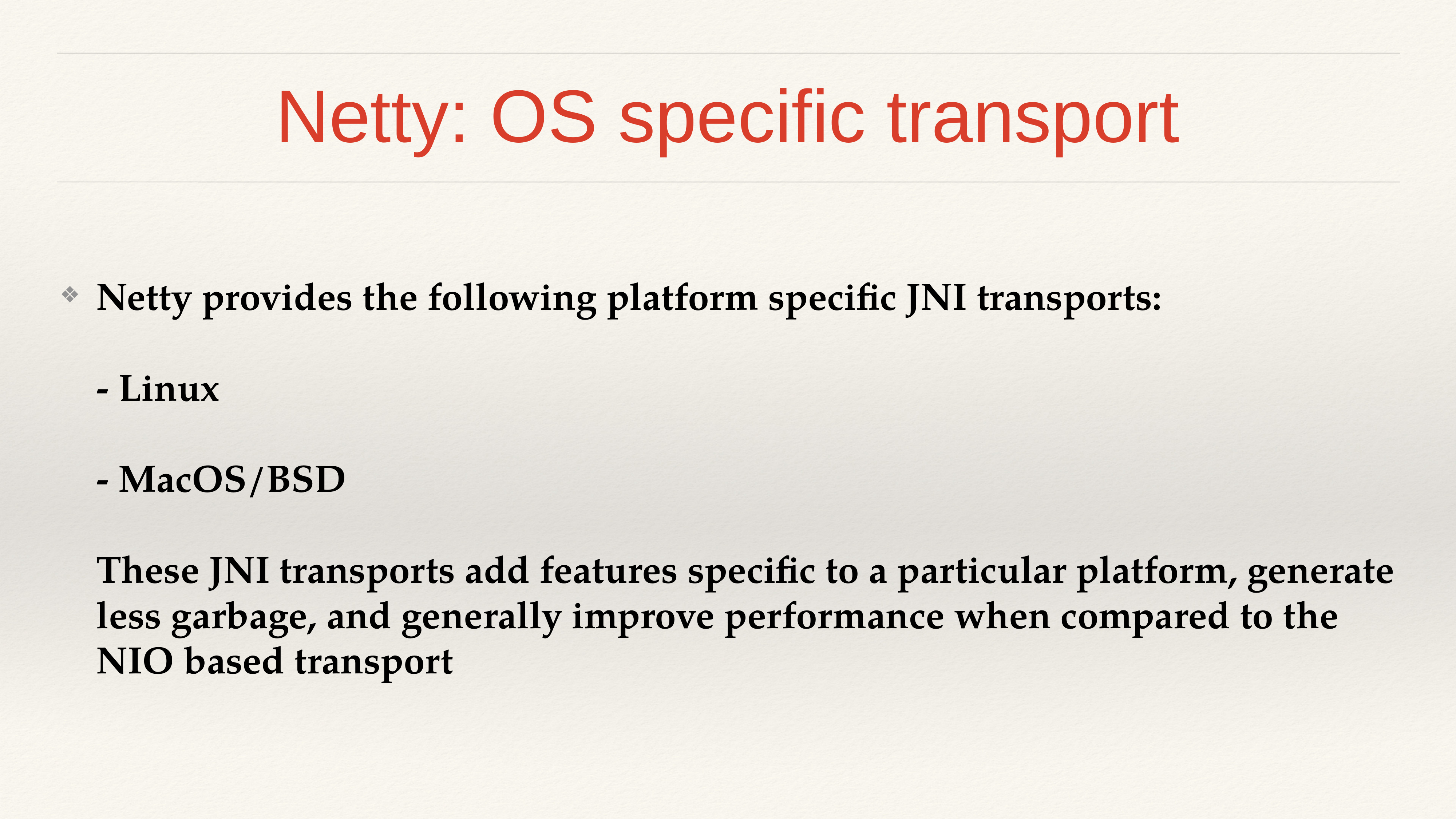

# Netty: OS specific transport
Netty provides the following platform specific JNI transports:
- Linux
- MacOS/BSD
These JNI transports add features specific to a particular platform, generate less garbage, and generally improve performance when compared to the NIO based transport